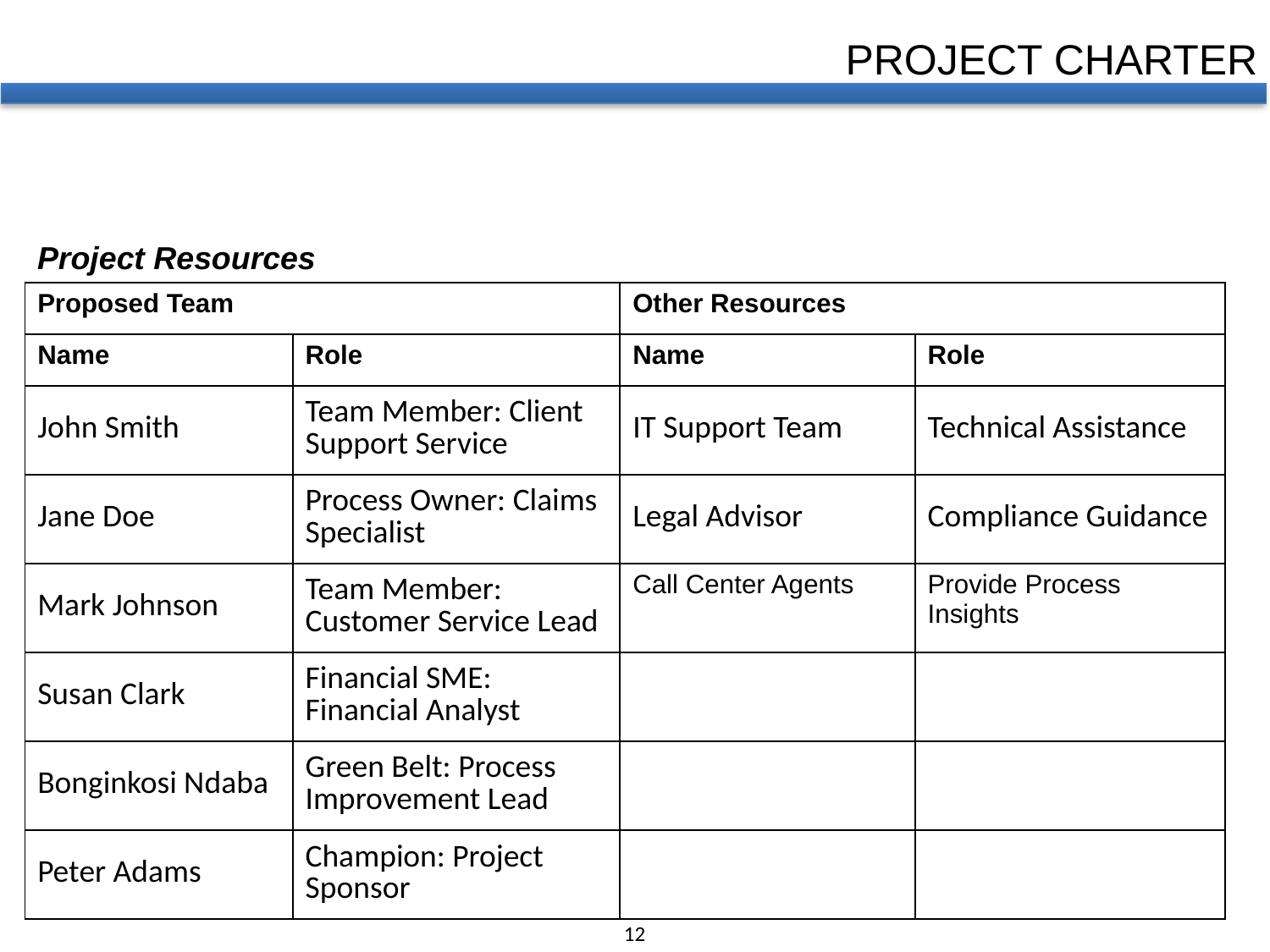

PROJECT CHARTER
Add the most important aspects from your Project Charter. Can do this over more than one page for clear readability.

May complete this tool in your Excel Toolkit and copy & paste on this slide.
Project Resources
| Proposed Team |  | Other Resources |  |
| --- | --- | --- | --- |
| Name | Role | Name | Role |
| John Smith | Team Member: Client Support Service | IT Support Team | Technical Assistance |
| Jane Doe | Process Owner: Claims Specialist | Legal Advisor | Compliance Guidance |
| Mark Johnson | Team Member: Customer Service Lead | Call Center Agents | Provide Process Insights |
| Susan Clark | Financial SME: Financial Analyst |  |  |
| Bonginkosi Ndaba | Green Belt: Process Improvement Lead |  |  |
| Peter Adams | Champion: Project Sponsor |  |  |